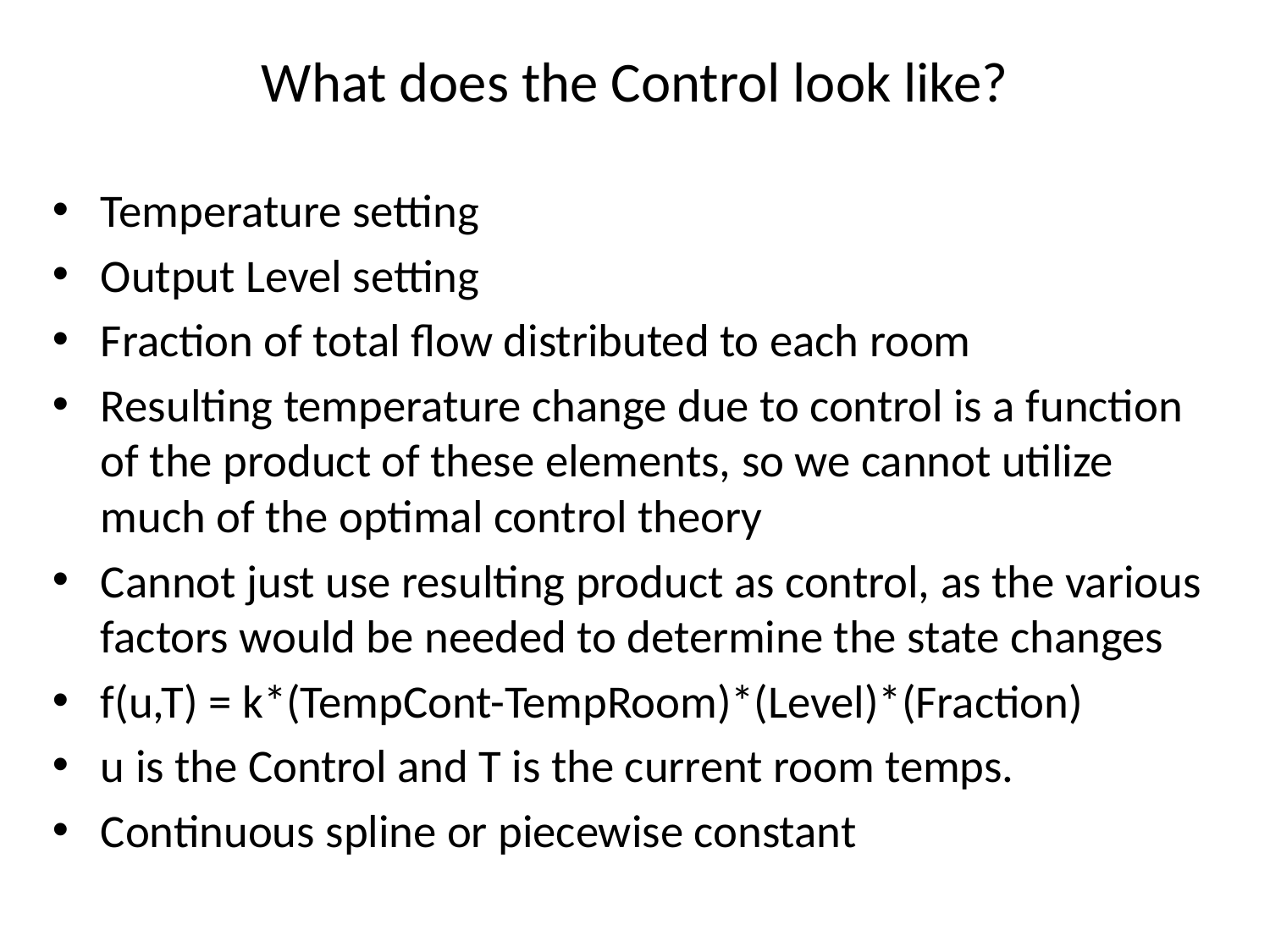

# What does the Control look like?
Temperature setting
Output Level setting
Fraction of total flow distributed to each room
Resulting temperature change due to control is a function of the product of these elements, so we cannot utilize much of the optimal control theory
Cannot just use resulting product as control, as the various factors would be needed to determine the state changes
f(u,T) = k*(TempCont-TempRoom)*(Level)*(Fraction)
u is the Control and T is the current room temps.
Continuous spline or piecewise constant